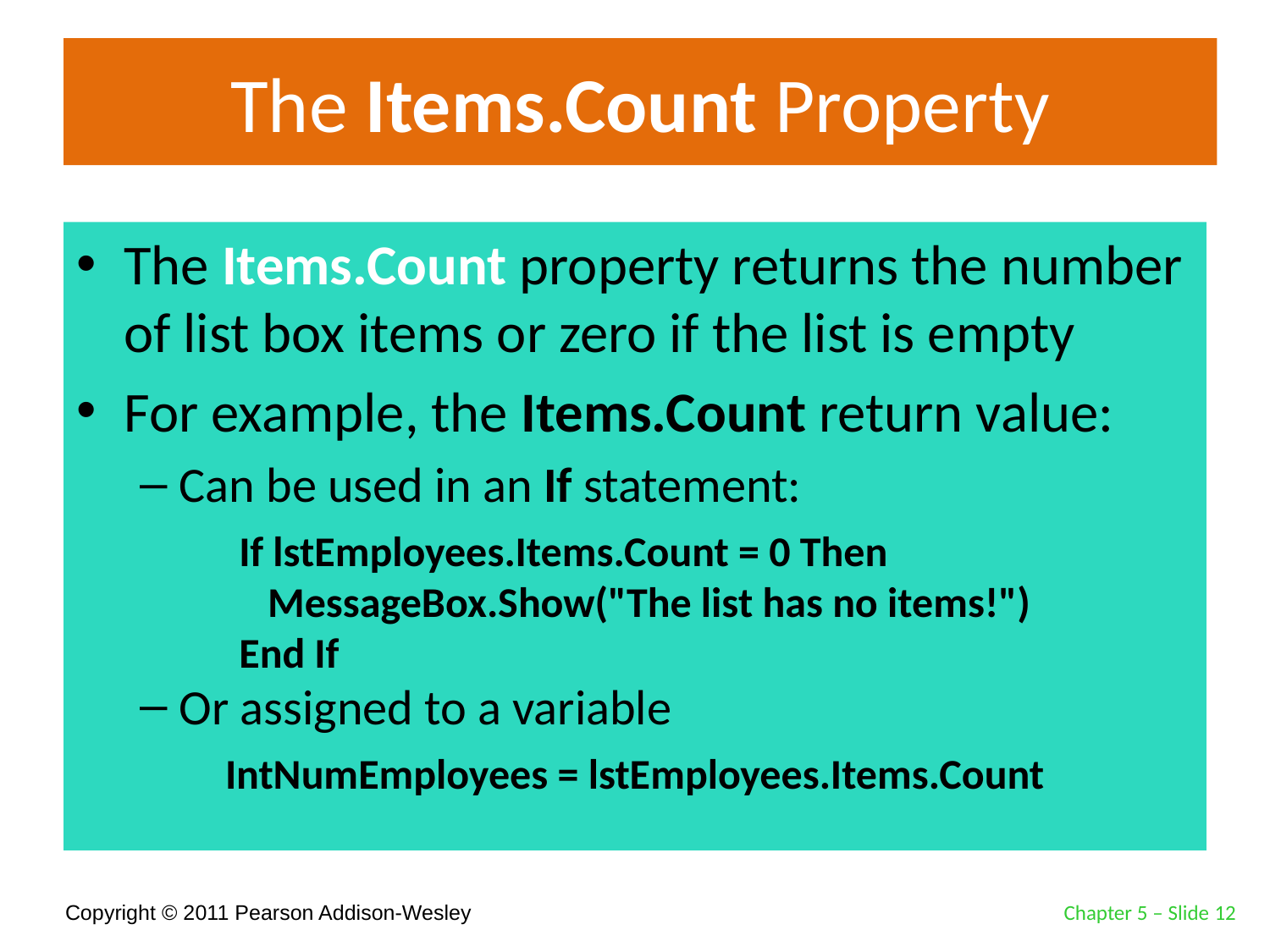

# The Items.Count Property
The Items.Count property returns the number of list box items or zero if the list is empty
For example, the Items.Count return value:
Can be used in an If statement:

Or assigned to a variable
If lstEmployees.Items.Count = 0 Then
   MessageBox.Show("The list has no items!")
End If
IntNumEmployees = lstEmployees.Items.Count
Chapter 5 – Slide 12